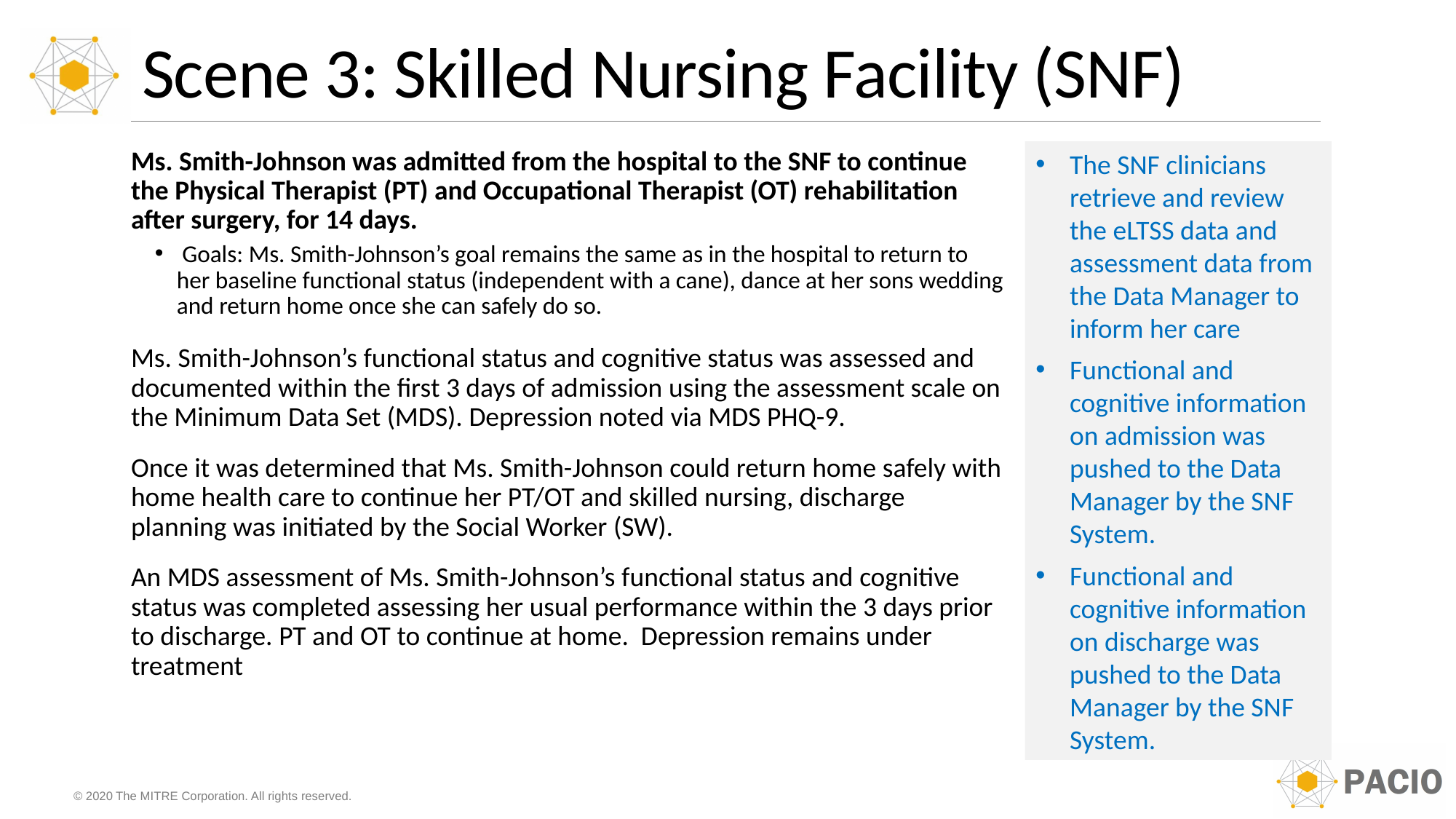

# Scene 3: Skilled Nursing Facility (SNF)
The SNF clinicians retrieve and review the eLTSS data and assessment data from the Data Manager to inform her care
Functional and cognitive information on admission was pushed to the Data Manager by the SNF System.
Functional and cognitive information on discharge was pushed to the Data Manager by the SNF System.
Ms. Smith-Johnson was admitted from the hospital to the SNF to continue the Physical Therapist (PT) and Occupational Therapist (OT) rehabilitation after surgery, for 14 days.
 Goals: Ms. Smith-Johnson’s goal remains the same as in the hospital to return to her baseline functional status (independent with a cane), dance at her sons wedding and return home once she can safely do so.
Ms. Smith-Johnson’s functional status and cognitive status was assessed and documented within the first 3 days of admission using the assessment scale on the Minimum Data Set (MDS). Depression noted via MDS PHQ-9.
Once it was determined that Ms. Smith-Johnson could return home safely with home health care to continue her PT/OT and skilled nursing, discharge planning was initiated by the Social Worker (SW).
An MDS assessment of Ms. Smith-Johnson’s functional status and cognitive status was completed assessing her usual performance within the 3 days prior to discharge. PT and OT to continue at home.  Depression remains under treatment